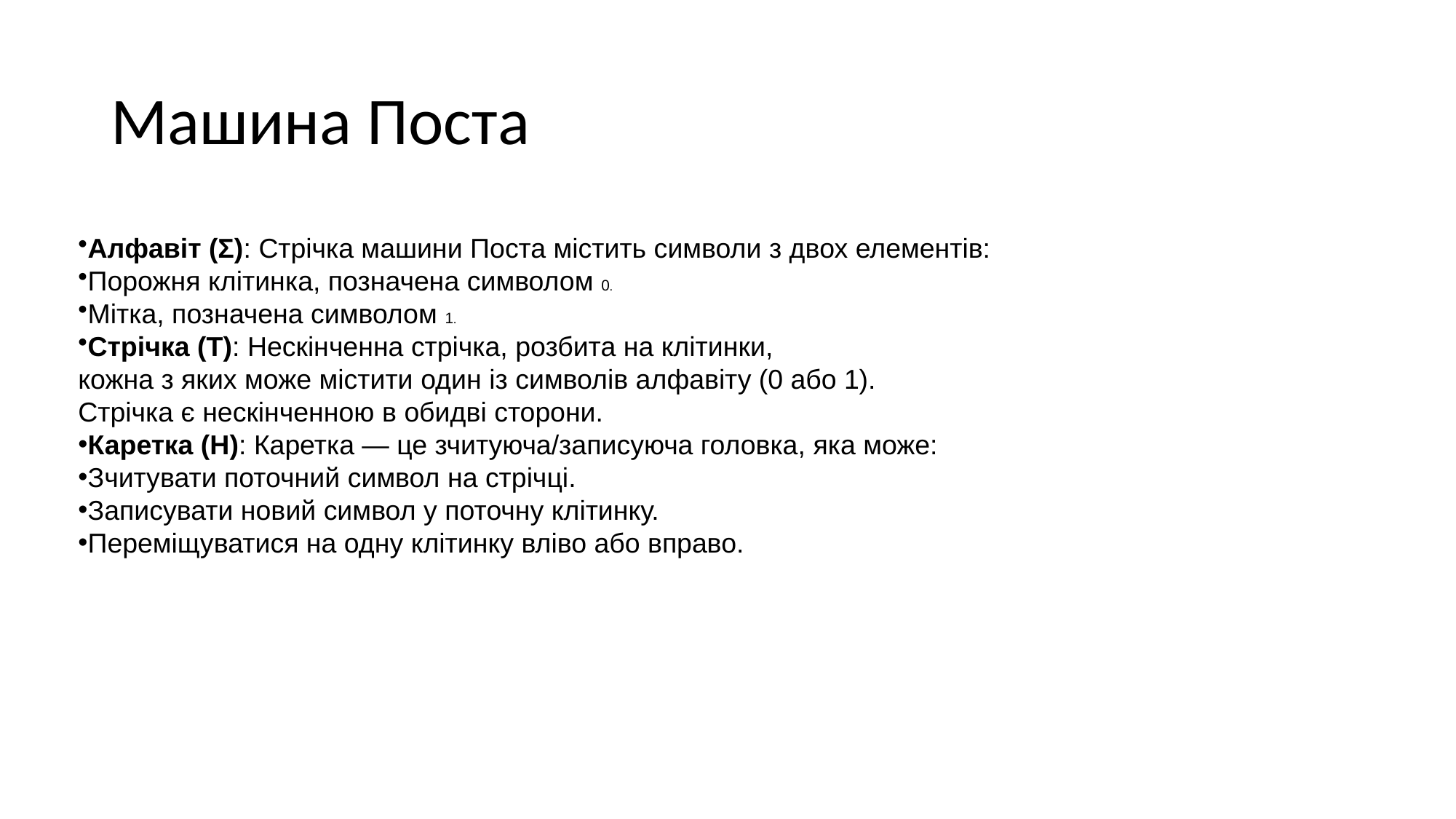

# Машина Поста
Алфавіт (Σ): Стрічка машини Поста містить символи з двох елементів:
Порожня клітинка, позначена символом 0.
Мітка, позначена символом 1.
Стрічка (T): Нескінченна стрічка, розбита на клітинки,
кожна з яких може містити один із символів алфавіту (0 або 1).
Стрічка є нескінченною в обидві сторони.
Каретка (H): Каретка — це зчитуюча/записуюча головка, яка може:
Зчитувати поточний символ на стрічці.
Записувати новий символ у поточну клітинку.
Переміщуватися на одну клітинку вліво або вправо.